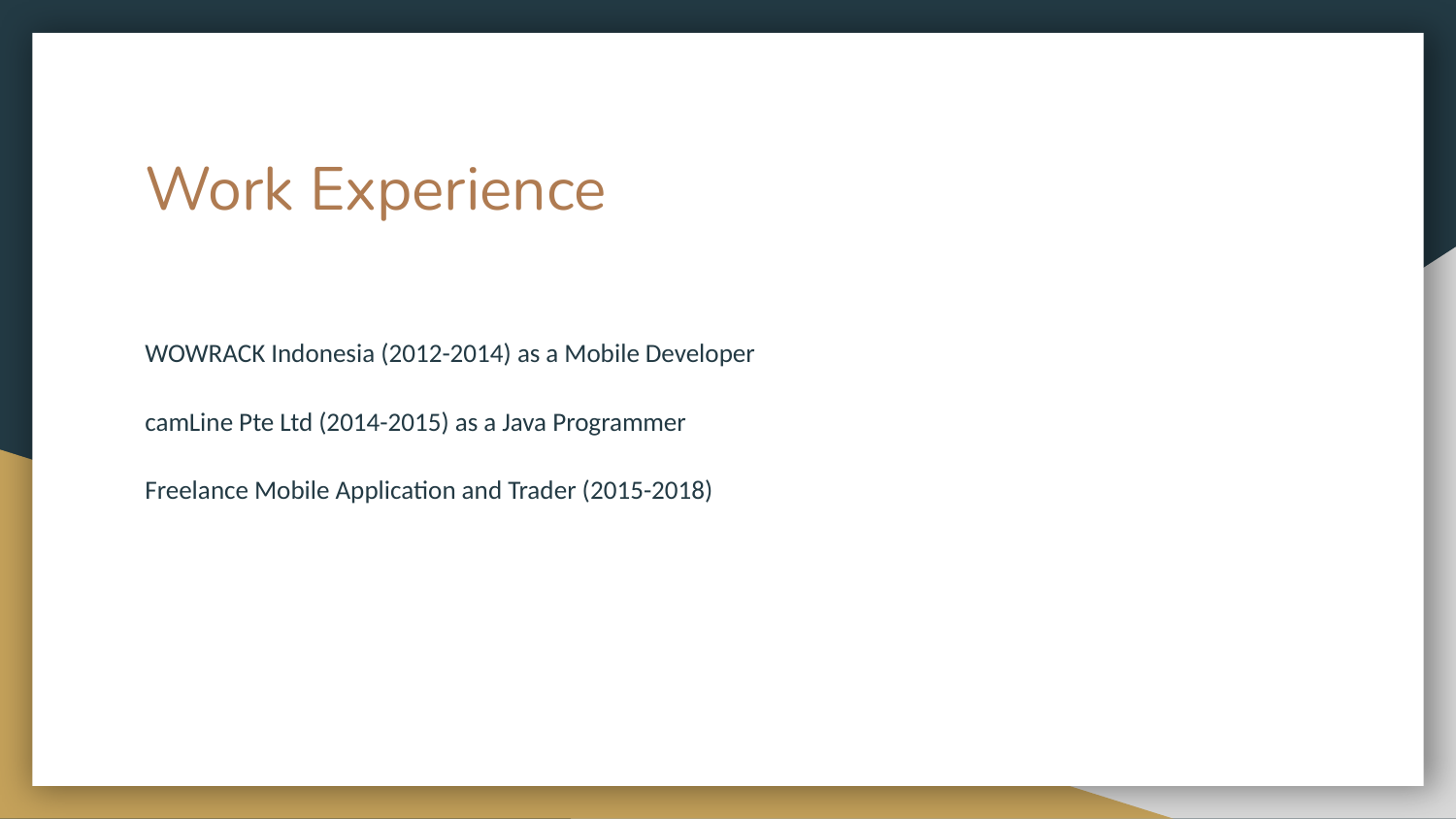

# Work Experience
WOWRACK Indonesia (2012-2014) as a Mobile Developer
camLine Pte Ltd (2014-2015) as a Java Programmer
Freelance Mobile Application and Trader (2015-2018)